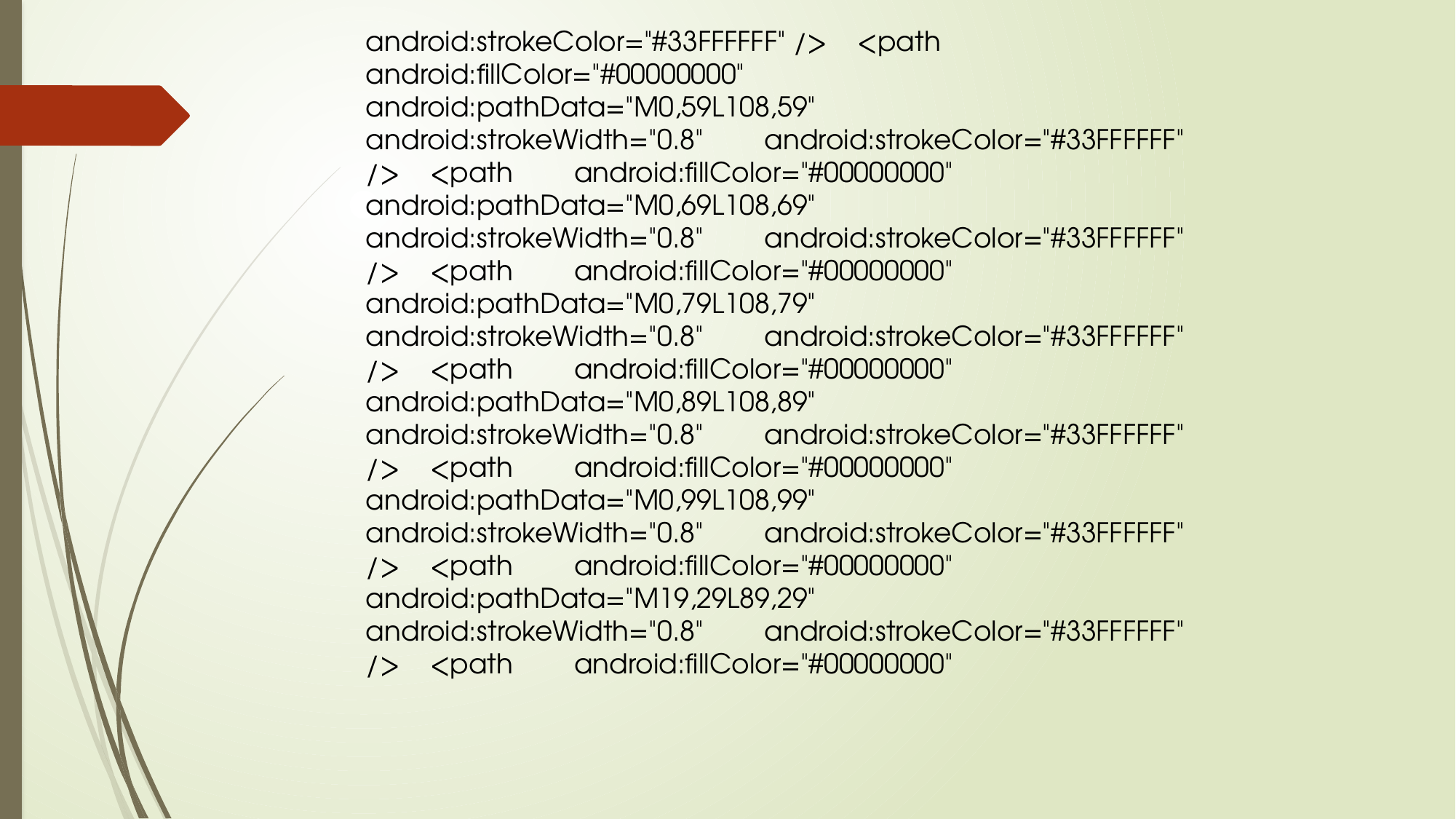

android:strokeColor="#33FFFFFF" />    <path        android:fillColor="#00000000"        android:pathData="M0,59L108,59"        android:strokeWidth="0.8"        android:strokeColor="#33FFFFFF" />    <path        android:fillColor="#00000000"        android:pathData="M0,69L108,69"        android:strokeWidth="0.8"        android:strokeColor="#33FFFFFF" />    <path        android:fillColor="#00000000"        android:pathData="M0,79L108,79"        android:strokeWidth="0.8"        android:strokeColor="#33FFFFFF" />    <path        android:fillColor="#00000000"        android:pathData="M0,89L108,89"        android:strokeWidth="0.8"        android:strokeColor="#33FFFFFF" />    <path        android:fillColor="#00000000"        android:pathData="M0,99L108,99"        android:strokeWidth="0.8"        android:strokeColor="#33FFFFFF" />    <path        android:fillColor="#00000000"        android:pathData="M19,29L89,29"        android:strokeWidth="0.8"        android:strokeColor="#33FFFFFF" />    <path        android:fillColor="#00000000"